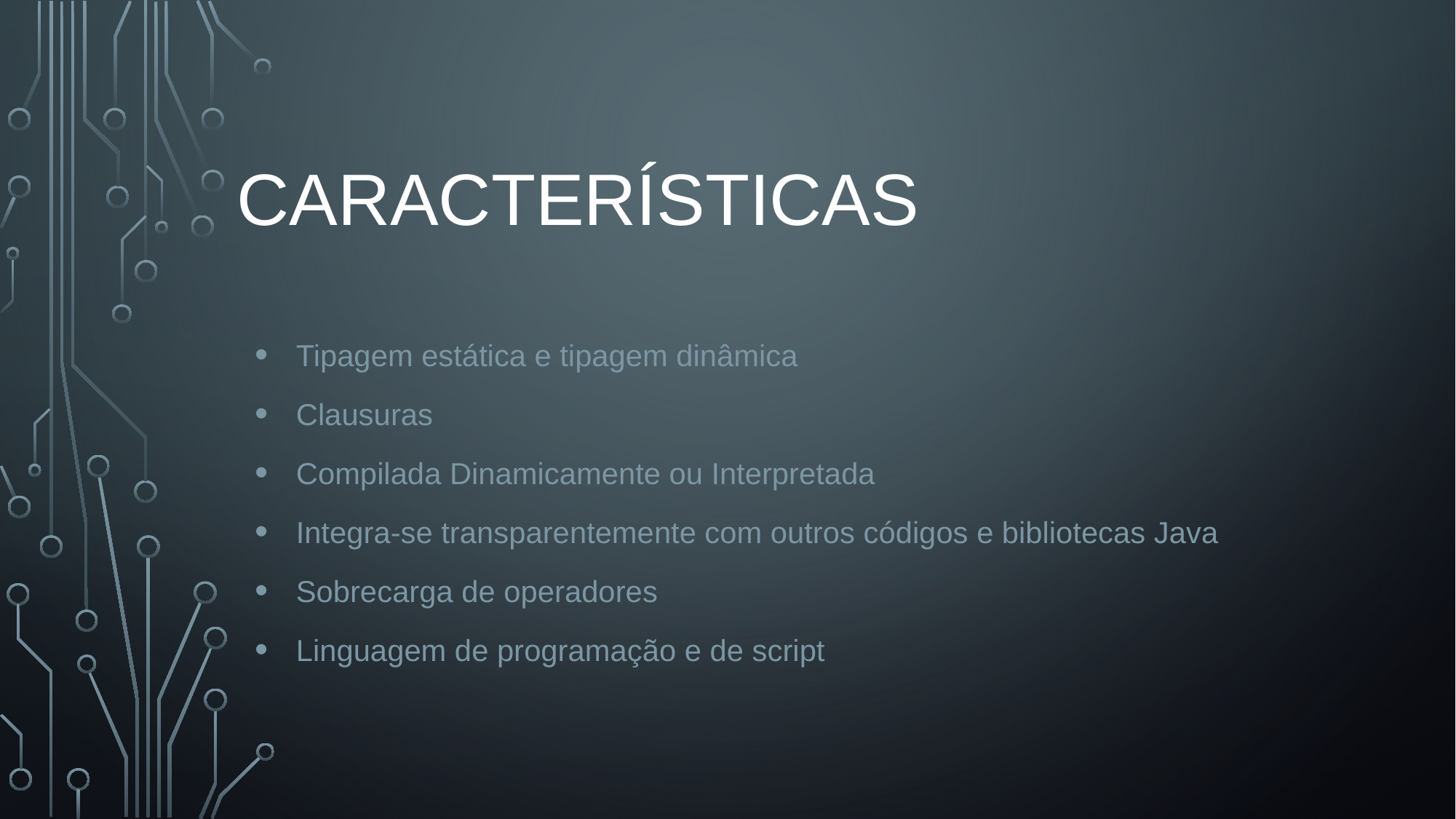

# características
Tipagem estática e tipagem dinâmica
Clausuras
Compilada Dinamicamente ou Interpretada
Integra-se transparentemente com outros códigos e bibliotecas Java
Sobrecarga de operadores
Linguagem de programação e de script